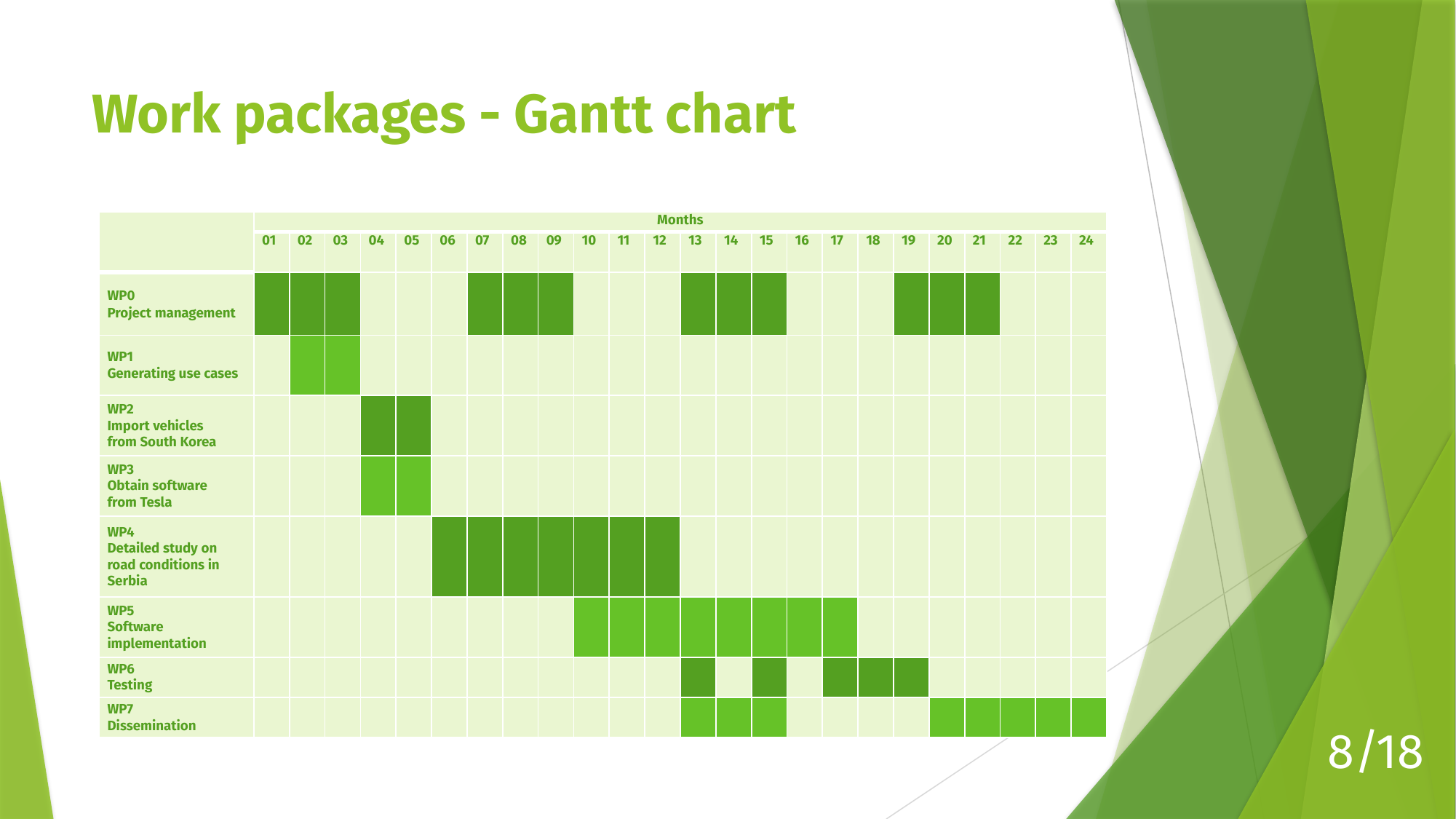

# Work packages - Gantt chart
|  | Months |  |  |  |  |  |  |  |  |  |  |  |  |  |  |  |  |  |  |  |  |  |  |  |
| --- | --- | --- | --- | --- | --- | --- | --- | --- | --- | --- | --- | --- | --- | --- | --- | --- | --- | --- | --- | --- | --- | --- | --- | --- |
|  | 01 | 02 | 03 | 04 | 05 | 06 | 07 | 08 | 09 | 10 | 11 | 12 | 13 | 14 | 15 | 16 | 17 | 18 | 19 | 20 | 21 | 22 | 23 | 24 |
| WP0 Project management |  |  |  |  |  |  |  |  |  |  |  |  |  |  |  |  |  |  |  |  |  |  |  |  |
| WP1 Generating use cases |  |  |  |  |  |  |  |  |  |  |  |  |  |  |  |  |  |  |  |  |  |  |  |  |
| WP2 Import vehicles from South Korea |  |  |  |  |  |  |  |  |  |  |  |  |  |  |  |  |  |  |  |  |  |  |  |  |
| WP3 Obtain software from Tesla |  |  |  |  |  |  |  |  |  |  |  |  |  |  |  |  |  |  |  |  |  |  |  |  |
| WP4 Detailed study on road conditions in Serbia |  |  |  |  |  |  |  |  |  |  |  |  |  |  |  |  |  |  |  |  |  |  |  |  |
| WP5 Software implementation |  |  |  |  |  |  |  |  |  |  |  |  |  |  |  |  |  |  |  |  |  |  |  |  |
| WP6 Testing |  |  |  |  |  |  |  |  |  |  |  |  |  |  |  |  |  |  |  |  |  |  |  |  |
| WP7 Dissemination |  |  |  |  |  |  |  |  |  |  |  |  |  |  |  |  |  |  |  |  |  |  |  |  |
8/18